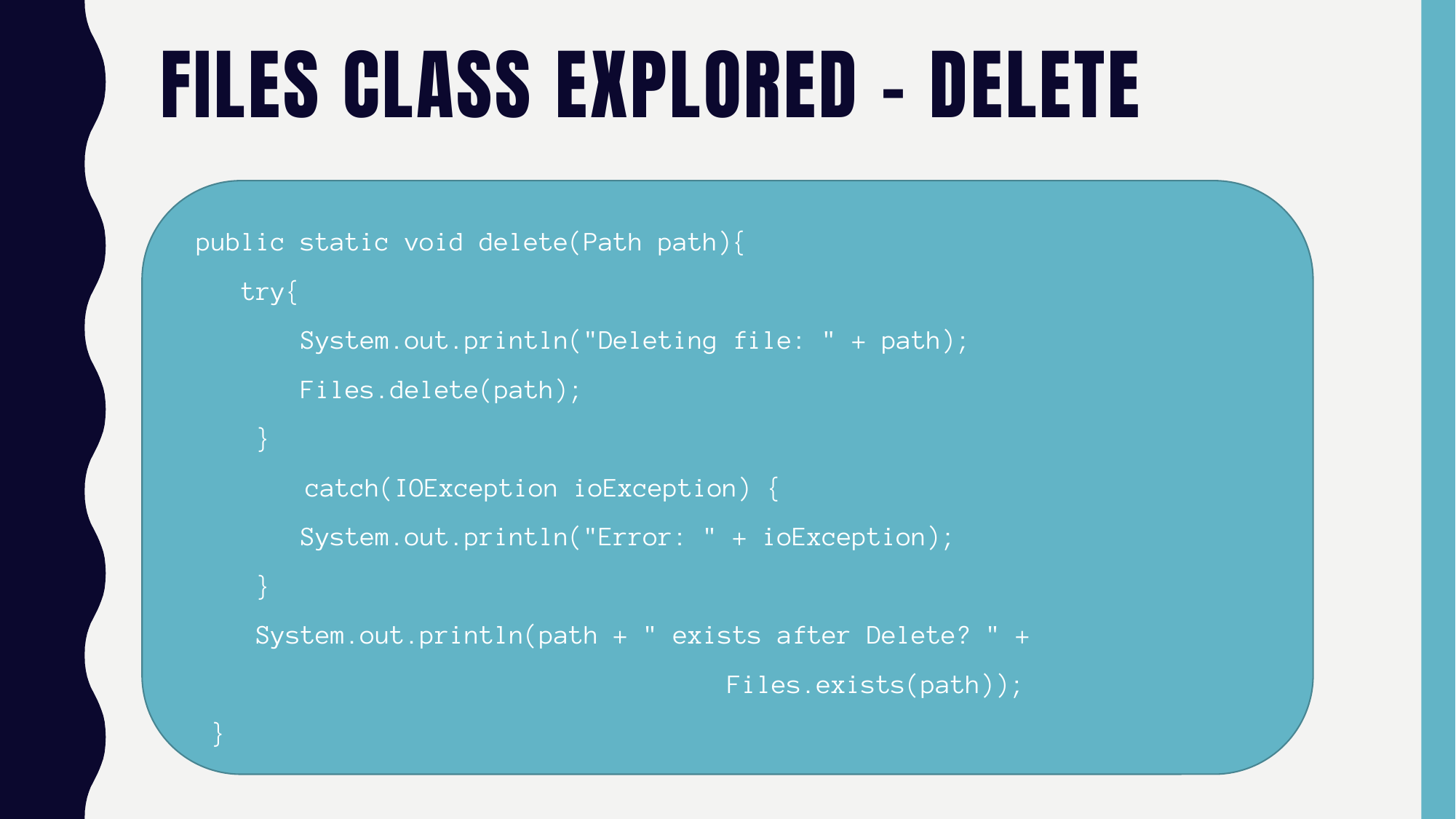

# fIles CLASS EXPLORED - delete
 public static void delete(Path path){
    try{
        System.out.println("Deleting file: " + path);
        Files.delete(path);
     }
	 catch(IOException ioException) {
        System.out.println("Error: " + ioException);
     }
     System.out.println(path + " exists after Delete? " + 								Files.exists(path));
  }